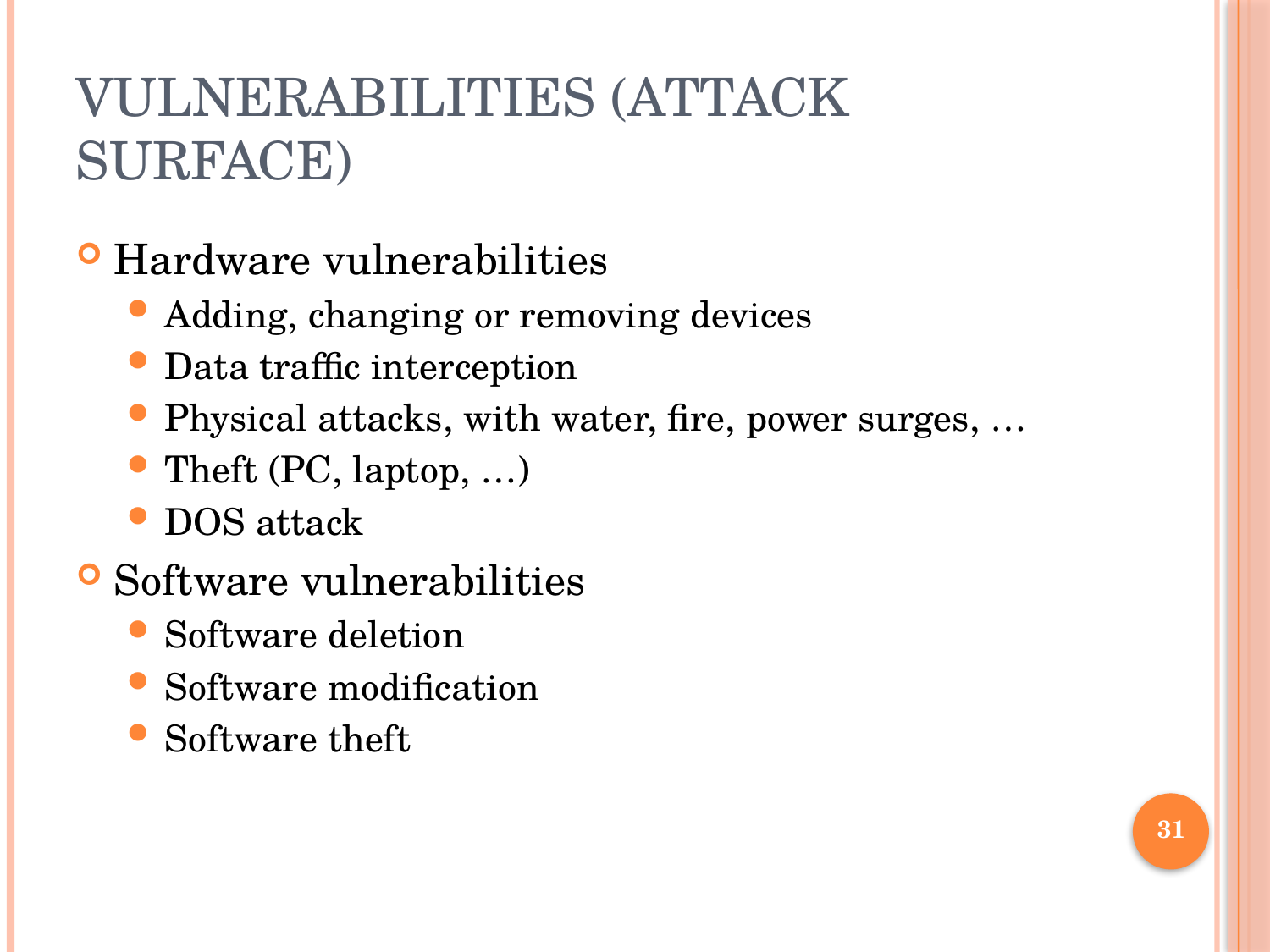

# Vulnerabilities (Attack Surface)
Hardware vulnerabilities
Adding, changing or removing devices
Data traffic interception
Physical attacks, with water, fire, power surges, …
Theft (PC, laptop, …)
DOS attack
Software vulnerabilities
Software deletion
Software modification
Software theft
31